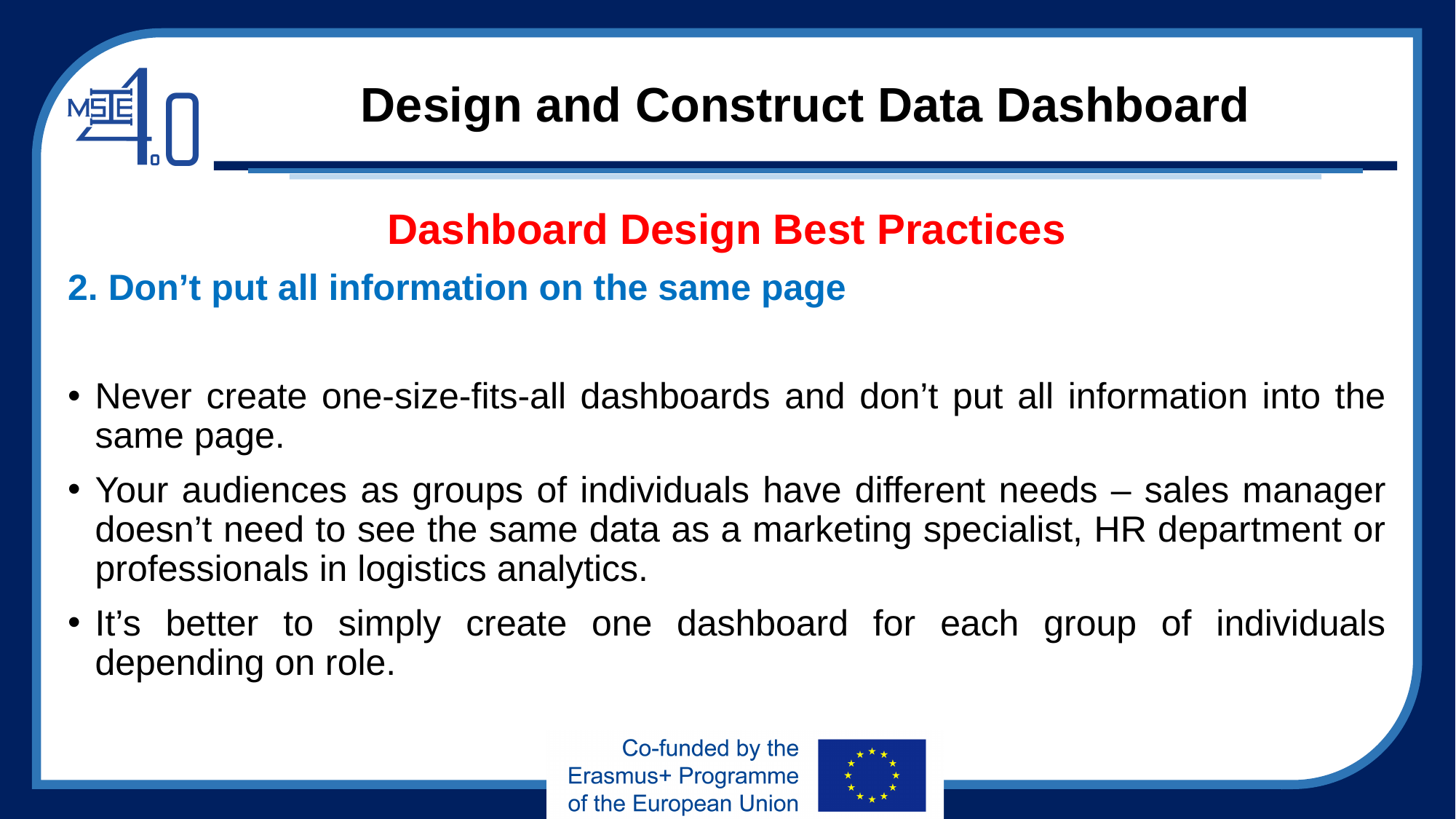

# Design and Construct Data Dashboard
Dashboard Design Best Practices
2. Don’t put all information on the same page

Never create one-size-fits-all dashboards and don’t put all information into the same page.
Your audiences as groups of individuals have different needs – sales manager doesn’t need to see the same data as a marketing specialist, HR department or professionals in logistics analytics.
It’s better to simply create one dashboard for each group of individuals depending on role.